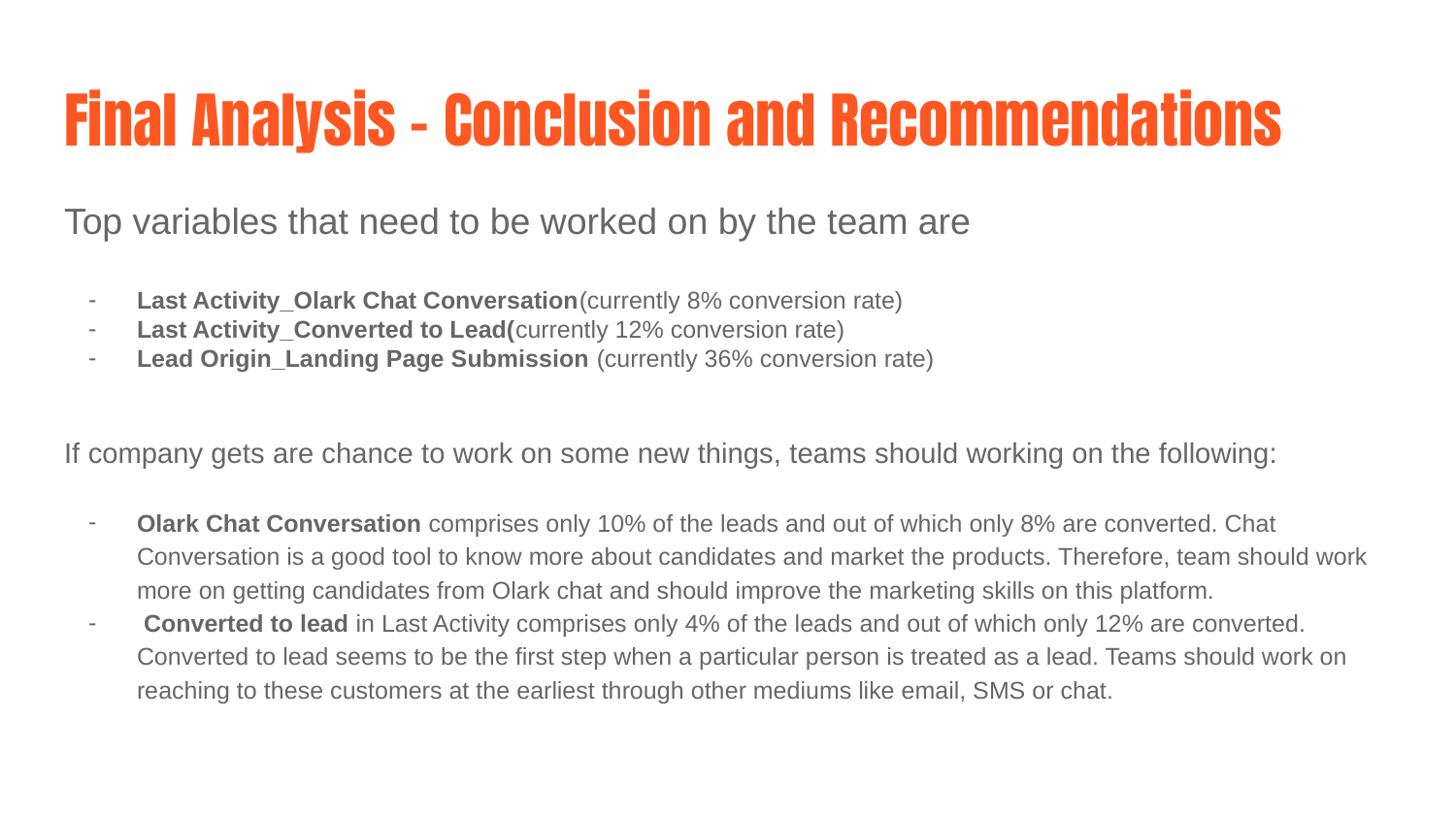

# Final Analysis - Conclusion and Recommendations

Top variables that need to be worked on by the team are

Last Activity_Olark Chat Conversation(currently 8% conversion rate)
Last Activity_Converted to Lead(currently 12% conversion rate)
Lead Origin_Landing Page Submission (currently 36% conversion rate)

If company gets are chance to work on some new things, teams should working on the following:

Olark Chat Conversation comprises only 10% of the leads and out of which only 8% are converted. Chat Conversation is a good tool to know more about candidates and market the products. Therefore, team should work more on getting candidates from Olark chat and should improve the marketing skills on this platform.
 Converted to lead in Last Activity comprises only 4% of the leads and out of which only 12% are converted. Converted to lead seems to be the first step when a particular person is treated as a lead. Teams should work on reaching to these customers at the earliest through other mediums like email, SMS or chat.